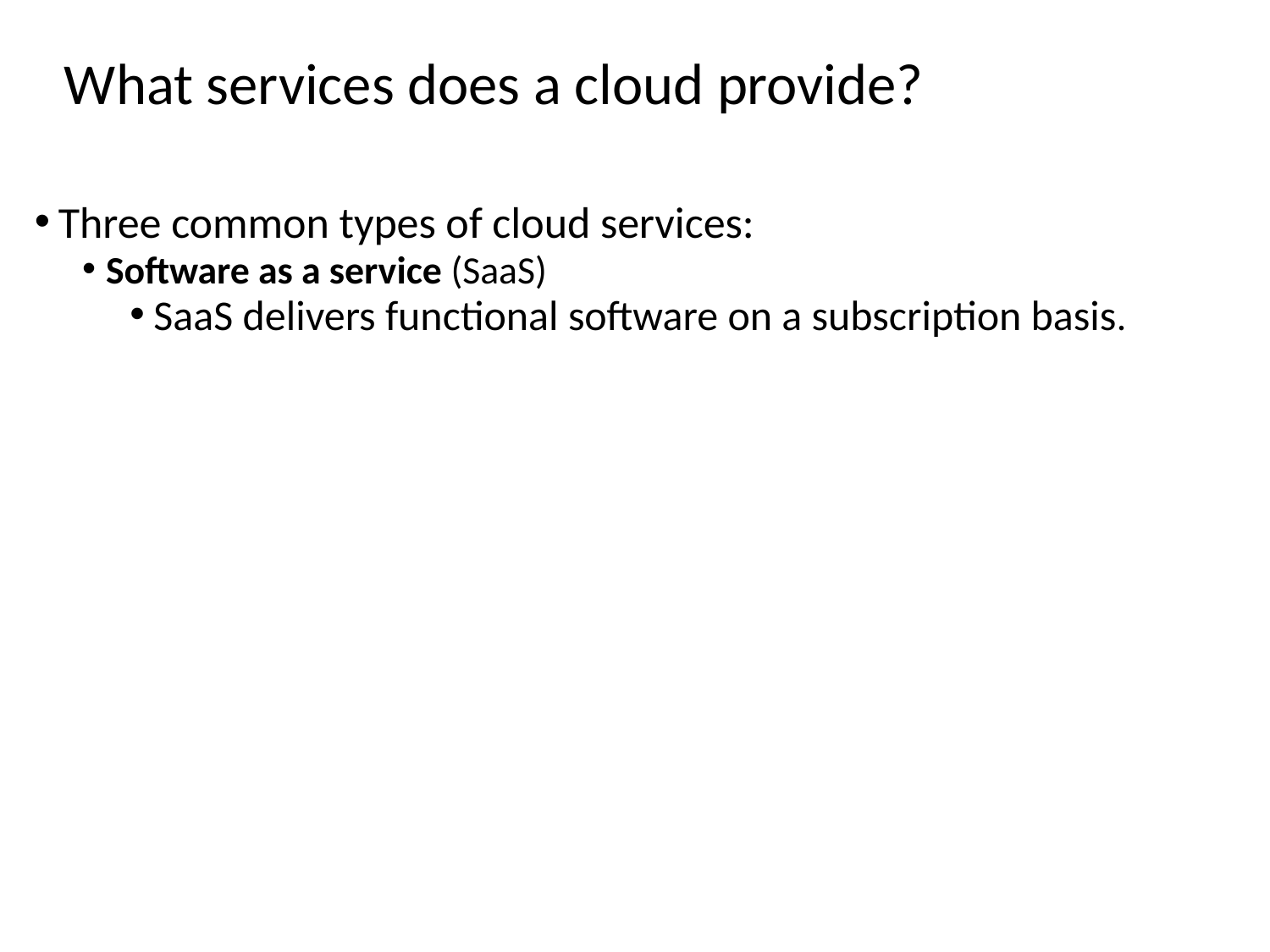

# What services does a cloud provide?

Three common types of cloud services:
Software as a service (SaaS)
SaaS delivers functional software on a subscription basis.